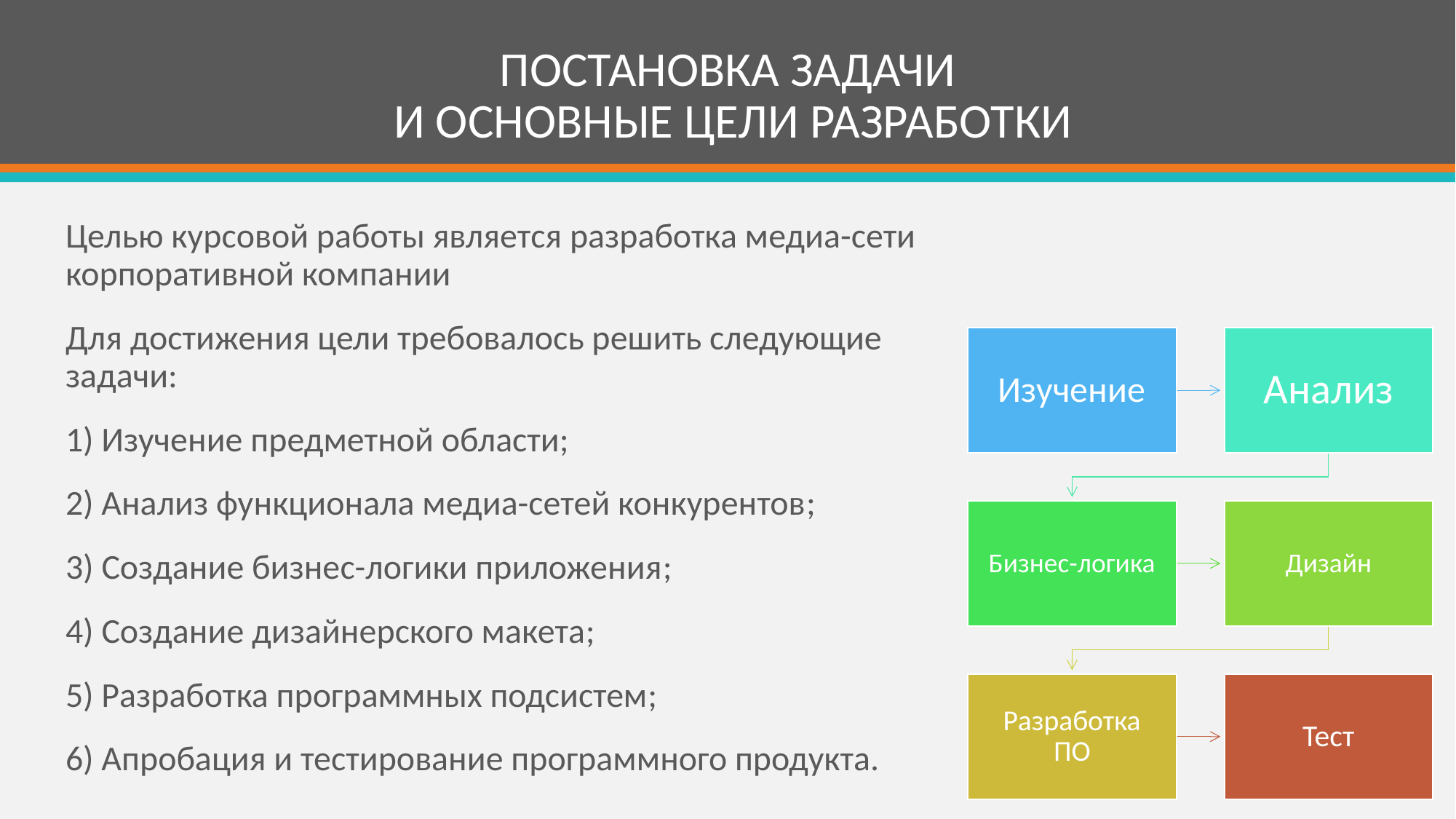

# ПОСТАНОВКА ЗАДАЧИ И ОСНОВНЫЕ ЦЕЛИ РАЗРАБОТКИ
Целью курсовой работы является разработка медиа-сети корпоративной компании
Для достижения цели требовалось решить следующие задачи:
1) Изучение предметной области;
2) Анализ функционала медиа-сетей конкурентов;
3) Создание бизнес-логики приложения;
4) Создание дизайнерского макета;
5) Разработка программных подсистем;
6) Апробация и тестирование программного продукта.

Изучение

Анализ

Бизнес-логика

Дизайн

Разработка ПО
Тест